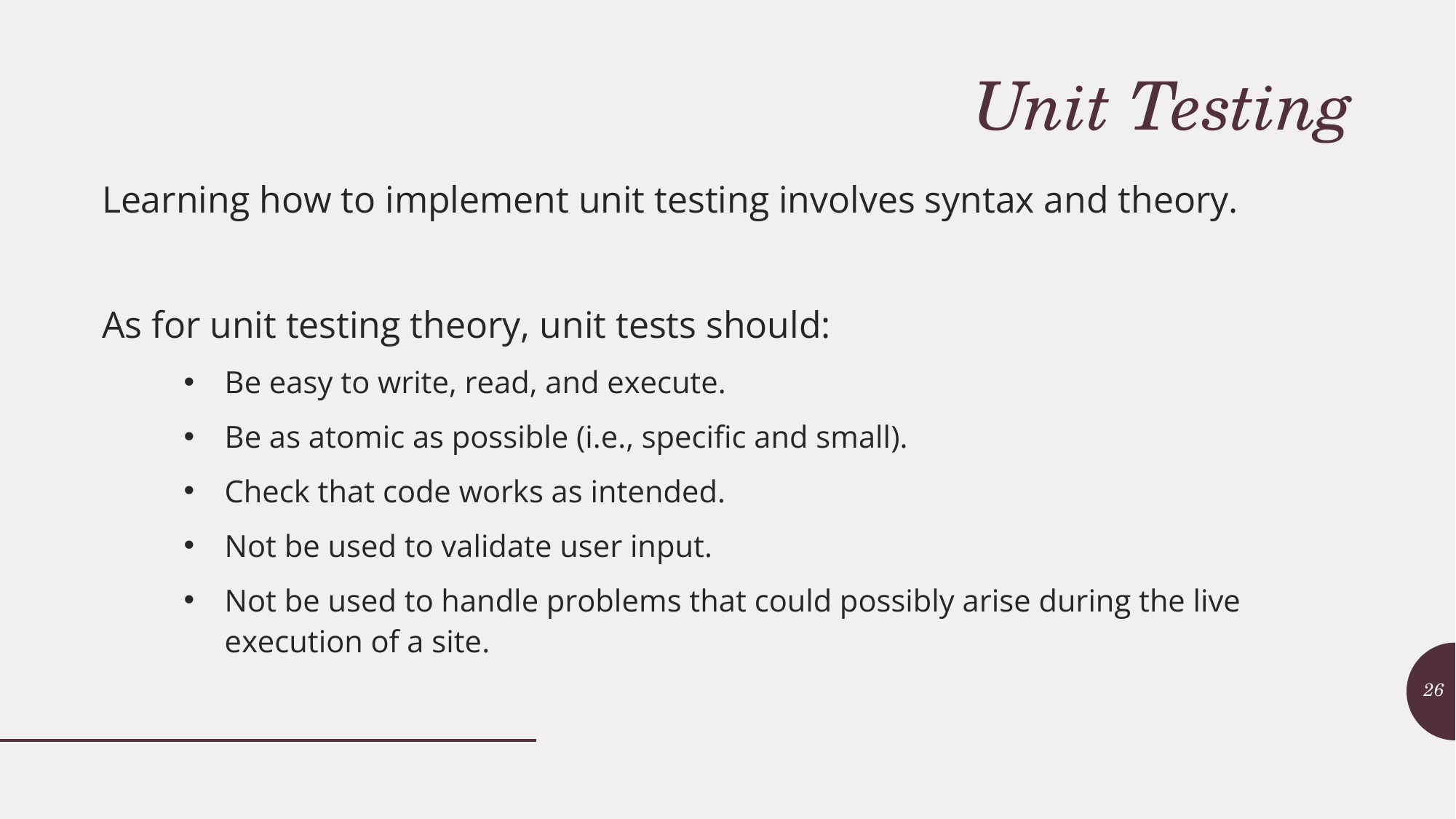

# Unit Testing
Learning how to implement unit testing involves syntax and theory.

As for unit testing theory, unit tests should:
Be easy to write, read, and execute.
Be as atomic as possible (i.e., specific and small).
Check that code works as intended.
Not be used to validate user input.
Not be used to handle problems that could possibly arise during the live execution of a site.
26